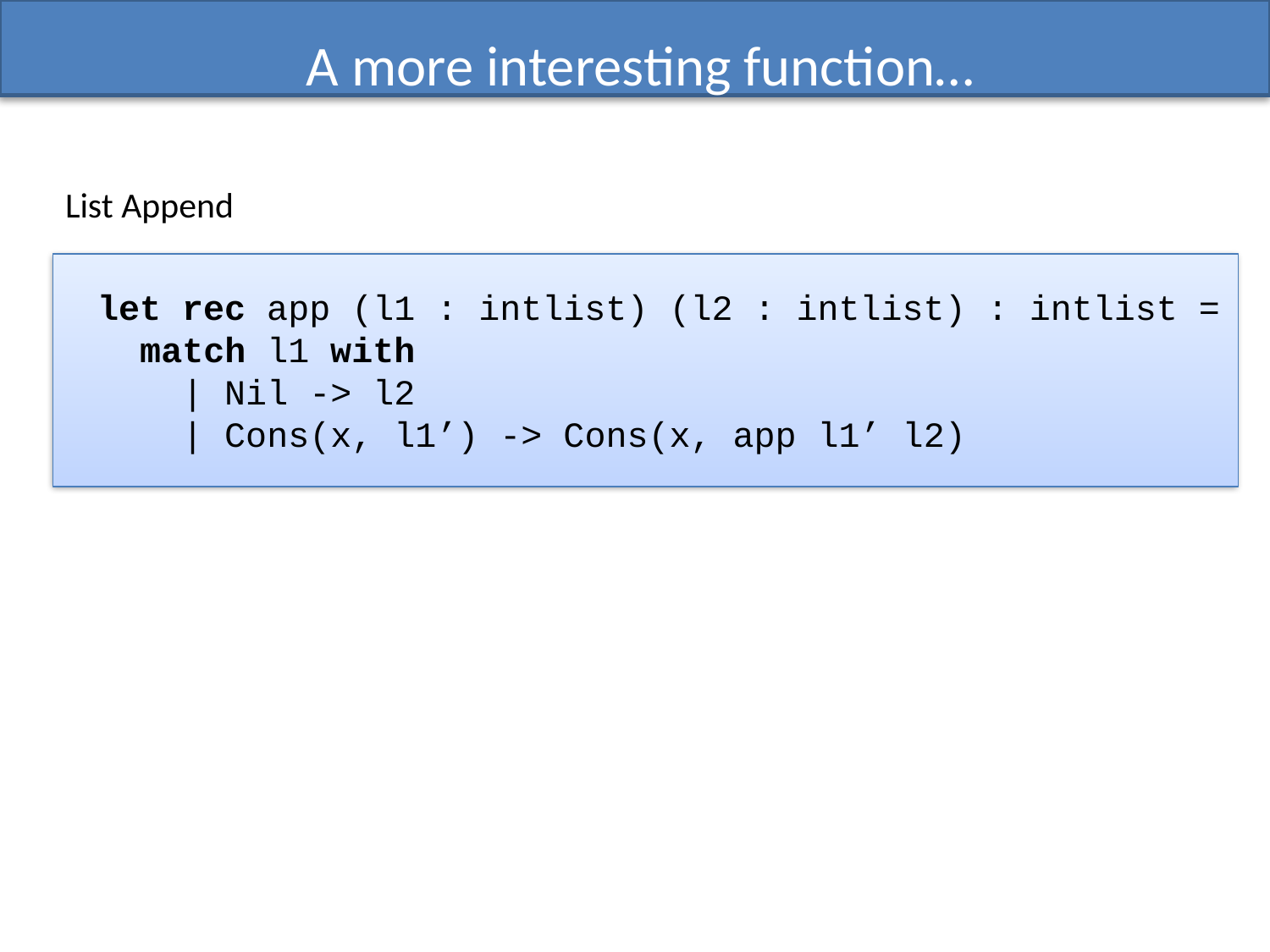

# A more interesting function…
List Append

let rec app (l1 : intlist) (l2 : intlist) : intlist =
  match l1 with
    | Nil -> l2
    | Cons(x, l1’) -> Cons(x, app l1’ l2)